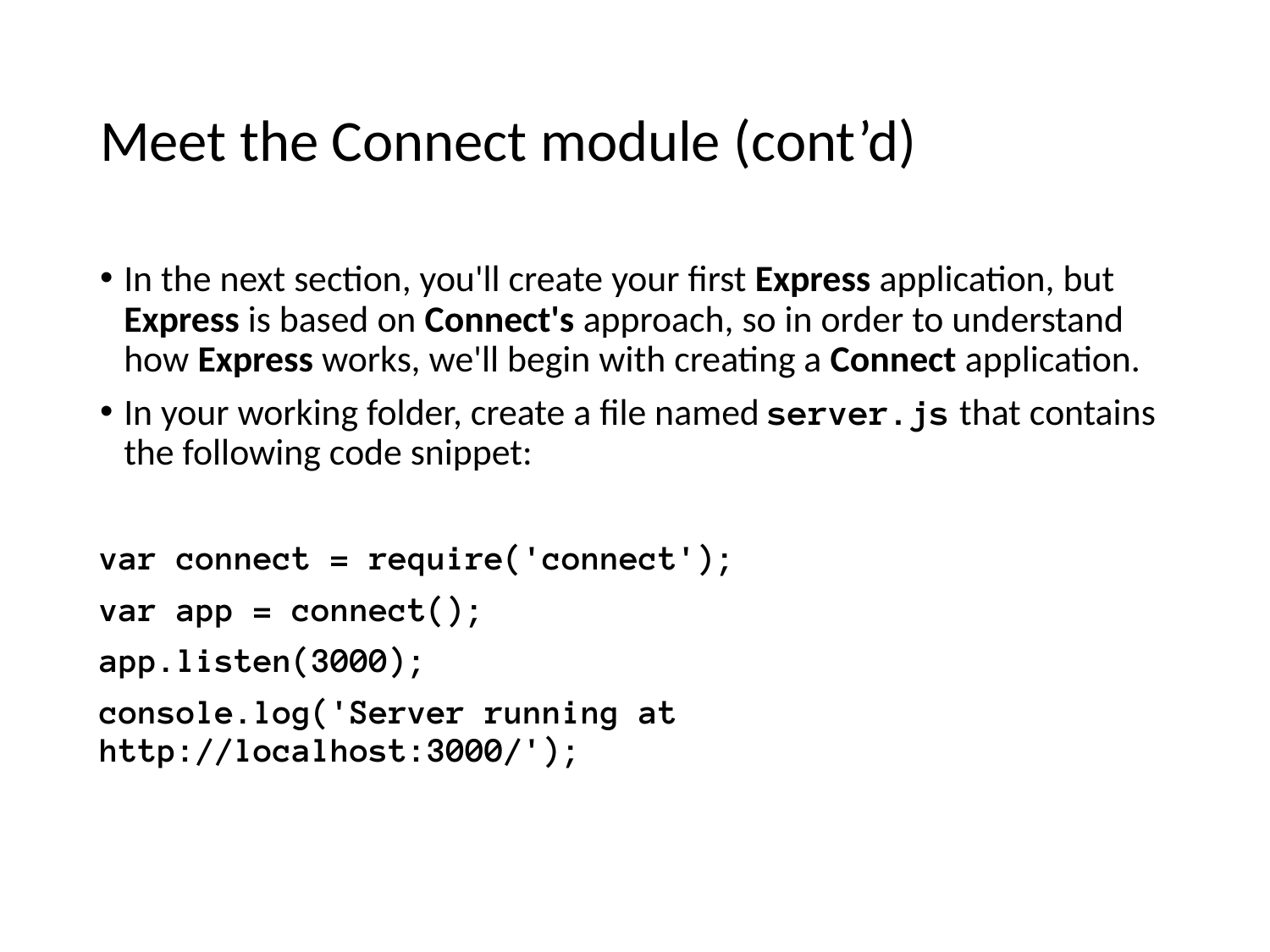

# Meet the Connect module (cont’d)
In the next section, you'll create your first Express application, but Express is based on Connect's approach, so in order to understand how Express works, we'll begin with creating a Connect application.
In your working folder, create a file named server.js that contains the following code snippet:

var connect = require('connect');
var app = connect();
app.listen(3000);
console.log('Server running at http://localhost:3000/');